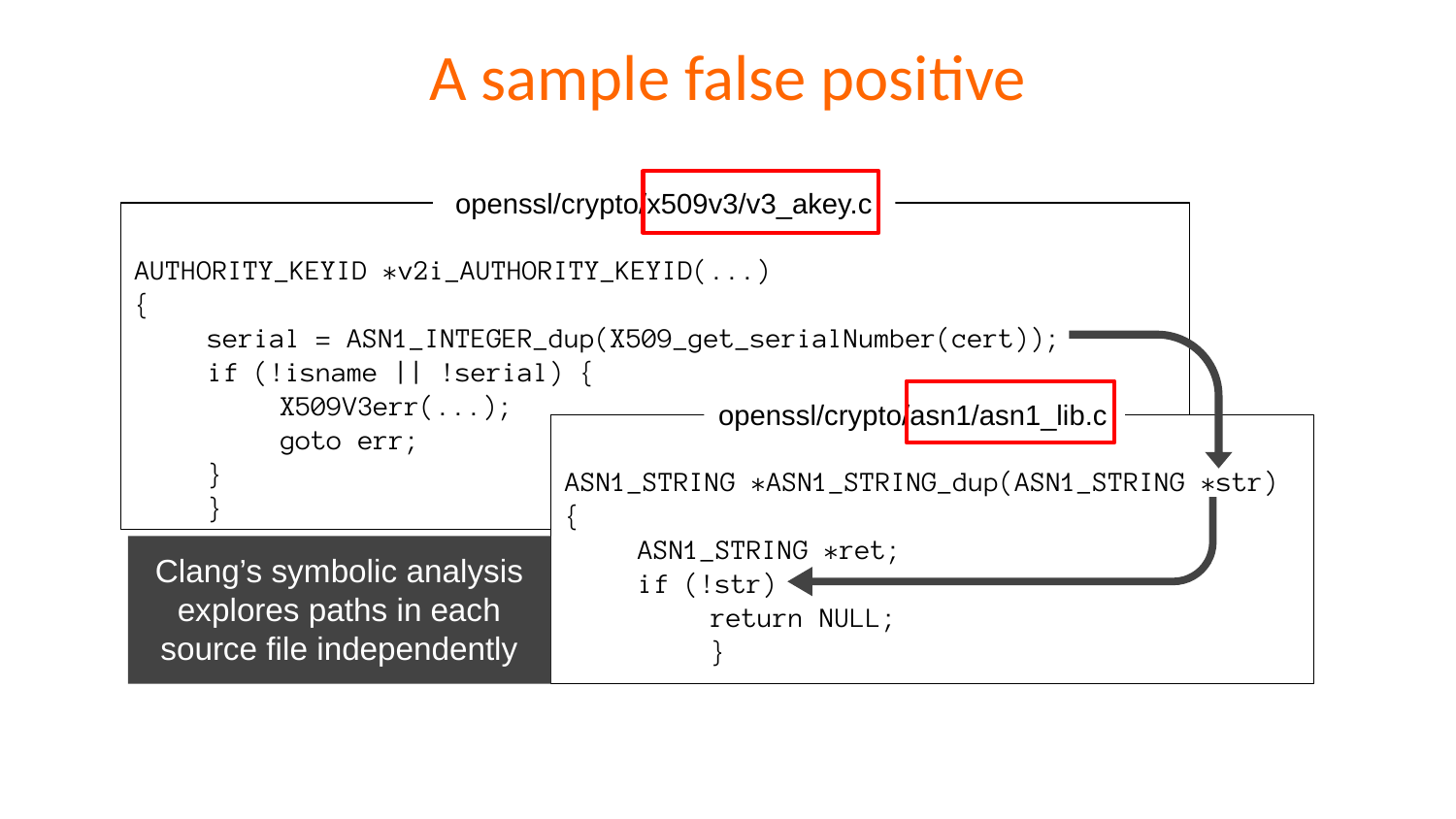

# A sample false positive
openssl/crypto/x509v3/v3_akey.c

AUTHORITY_KEYID *v2i_AUTHORITY_KEYID(...)
{
serial = ASN1_INTEGER_dup(X509_get_serialNumber(cert));
if (!isname || !serial) {
X509V3err(...);
goto err;
}
}

openssl/crypto/asn1/asn1_lib.c

ASN1_STRING *ASN1_STRING_dup(ASN1_STRING *str)
{
ASN1_STRING *ret;
if (!str)
return NULL;
}

Clang’s symbolic analysis explores paths in each source file independently